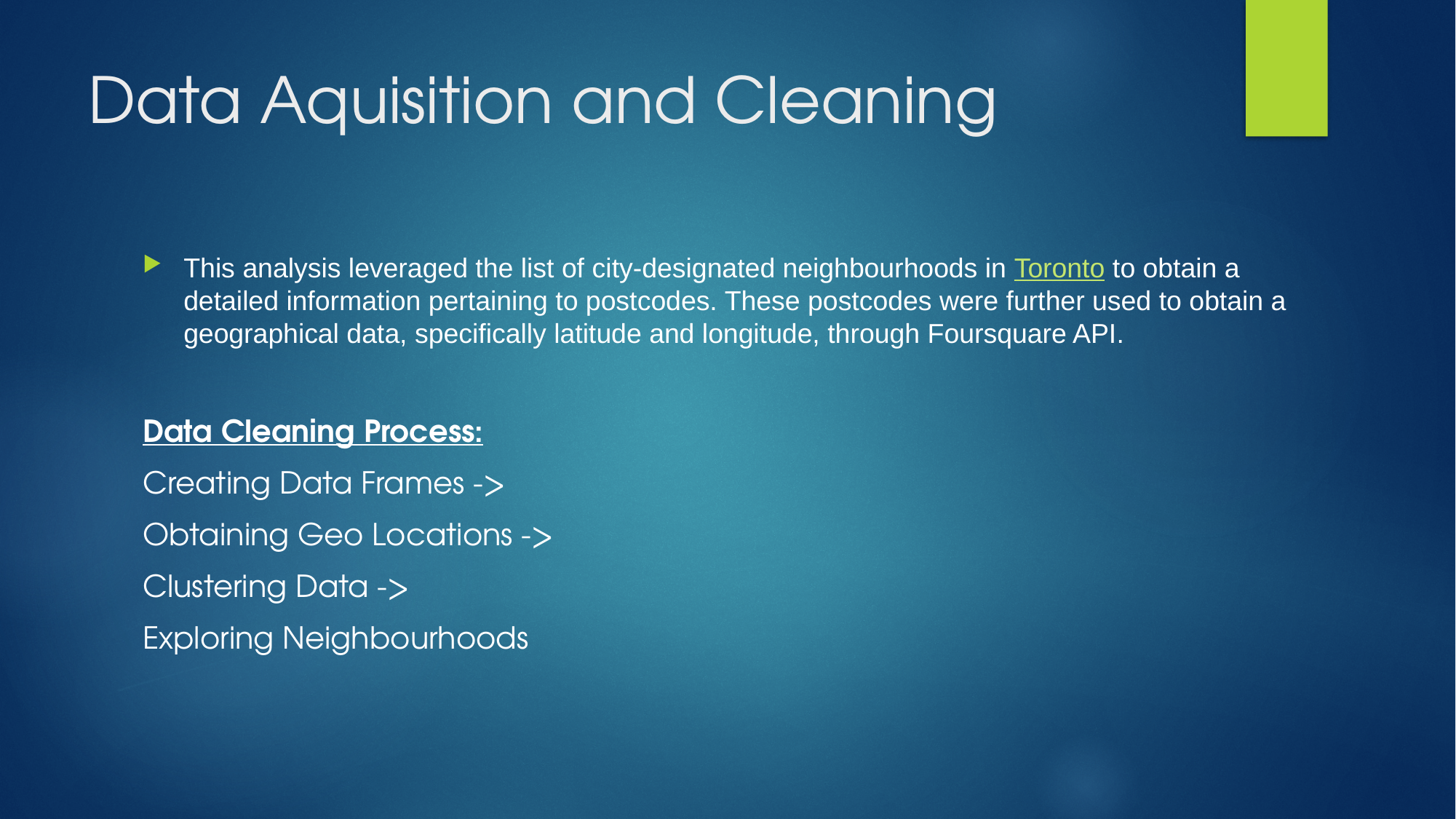

# Data Aquisition and Cleaning
This analysis leveraged the list of city-designated neighbourhoods in Toronto to obtain a detailed information pertaining to postcodes. These postcodes were further used to obtain a geographical data, specifically latitude and longitude, through Foursquare API.

Data Cleaning Process:
Creating Data Frames ->
Obtaining Geo Locations ->
Clustering Data ->
Exploring Neighbourhoods